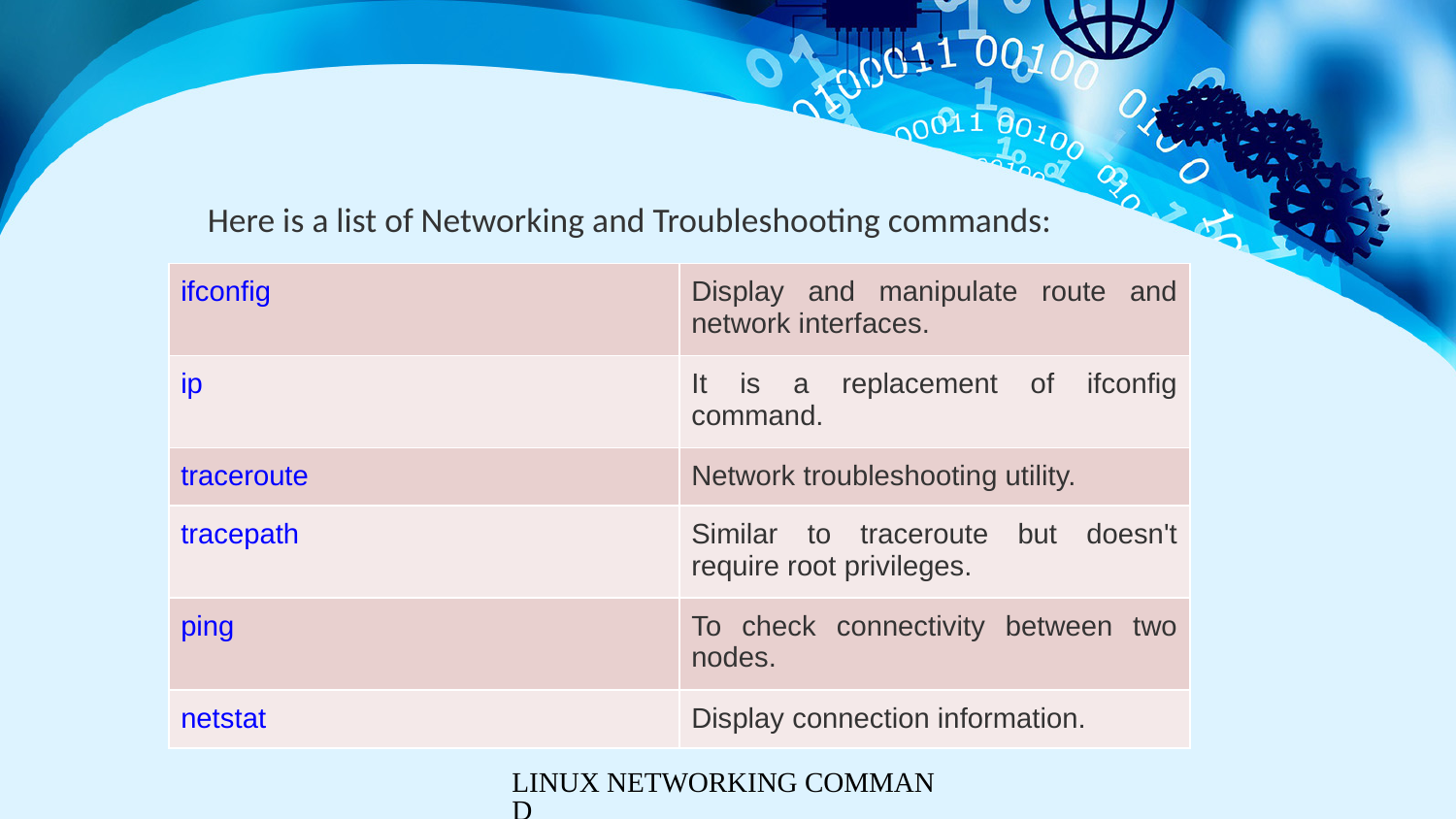

Here is a list of Networking and Troubleshooting commands:
| ifconfig | Display and manipulate route and network interfaces. |
| --- | --- |
| ip | It is a replacement of ifconfig command. |
| traceroute | Network troubleshooting utility. |
| tracepath | Similar to traceroute but doesn't require root privileges. |
| ping | To check connectivity between two nodes. |
| netstat | Display connection information. |
LINUX NETWORKING COMMAND